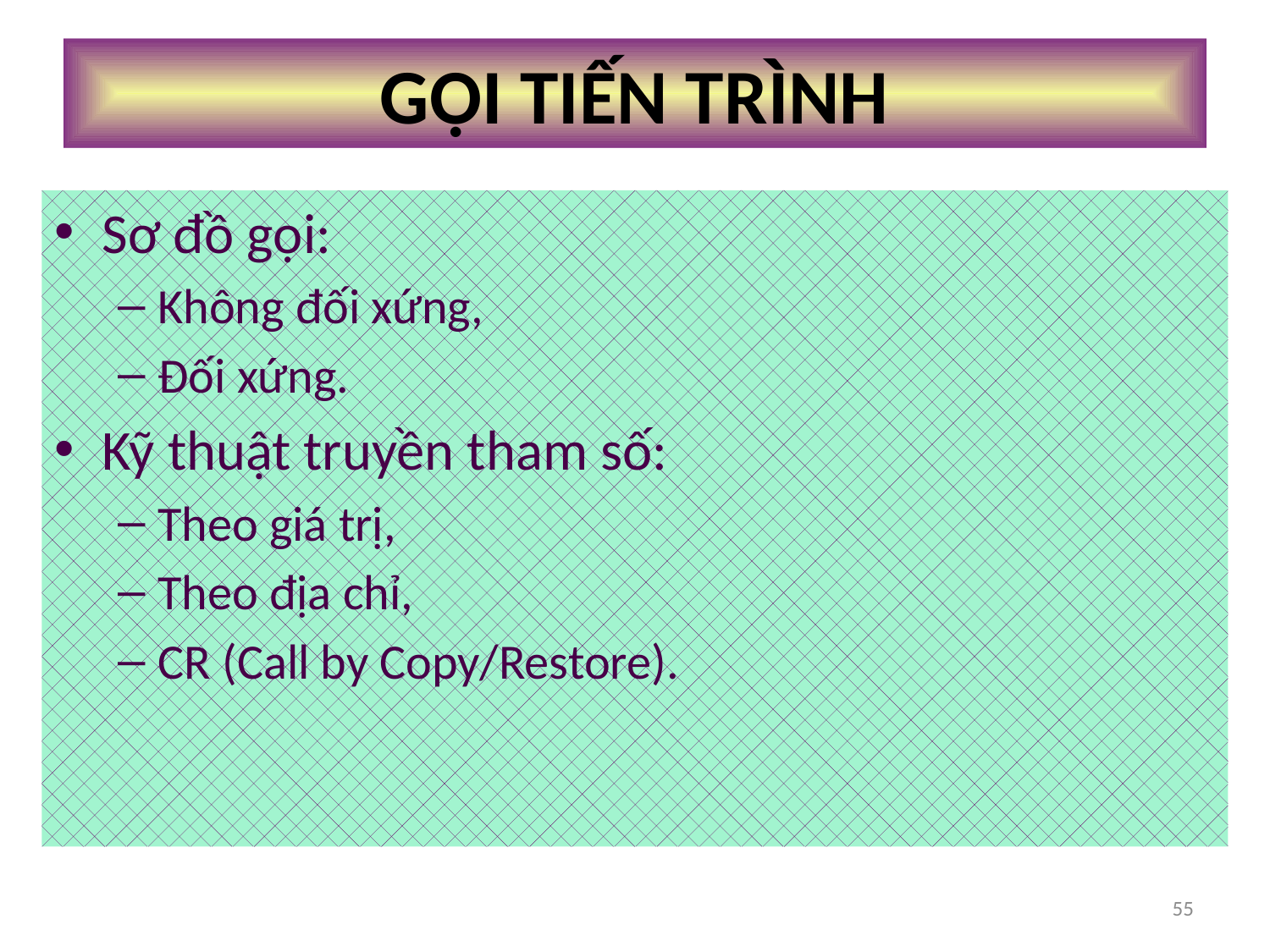

# GỌI TIẾN TRÌNH
Sơ đồ gọi:
Không đối xứng,
Đối xứng.
Kỹ thuật truyền tham số:
Theo giá trị,
Theo địa chỉ,
CR (Call by Copy/Restore).
55